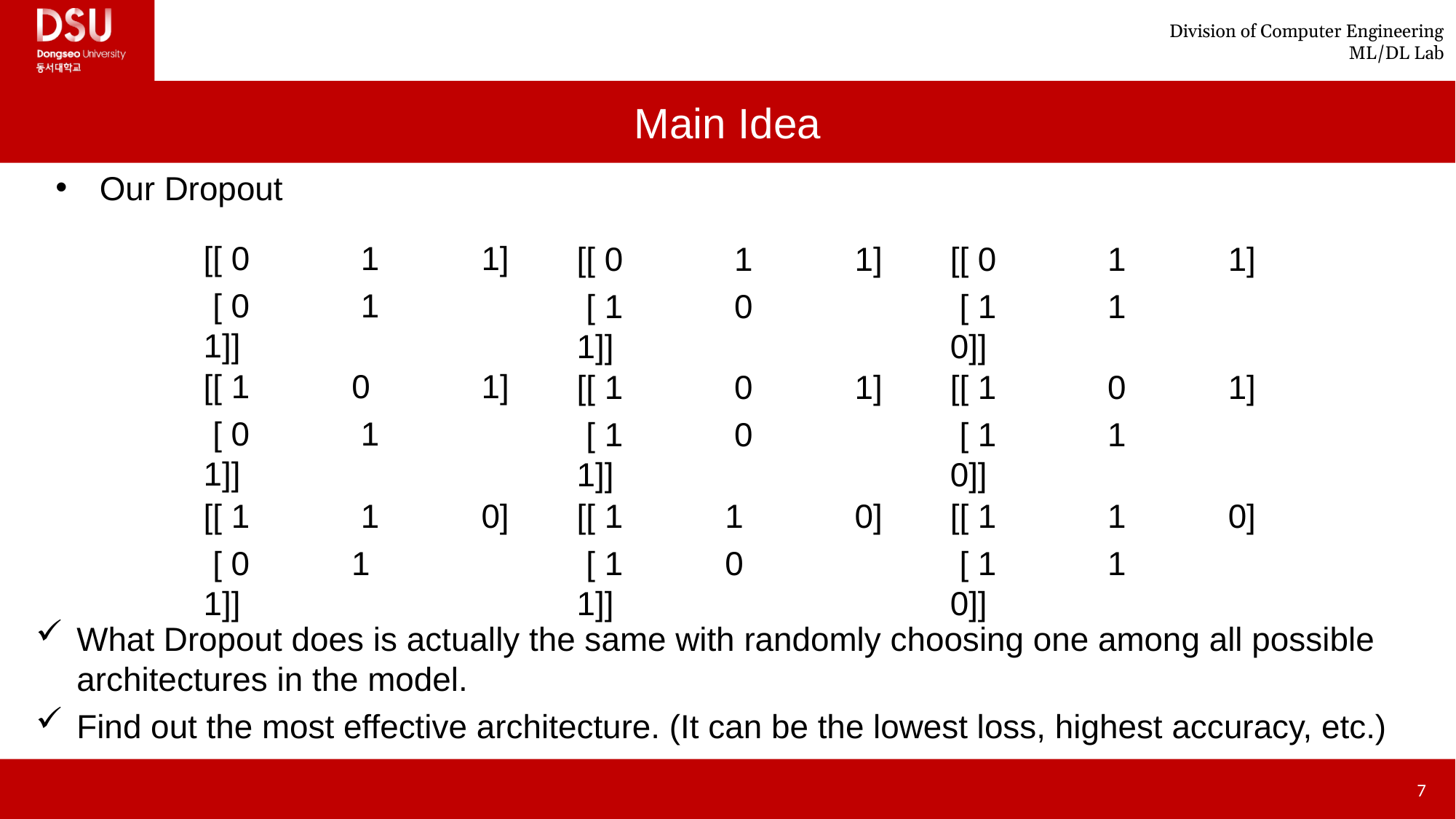

# Main Idea
Our Dropout
[[ 0            1           1]
 [ 0            1           1]]
[[ 0            1           1]
 [ 1            0           1]]
[[ 0            1           1]
 [ 1            1           0]]
[[ 1           0            1]
 [ 0            1           1]]
[[ 1            0           1]
 [ 1            0           1]]
[[ 1            0           1]
 [ 1            1           0]]
[[ 1            1           0]
 [ 0           1            1]]
[[ 1           1            0]
 [ 1           0            1]]
[[ 1            1           0]
 [ 1            1           0]]
What Dropout does is actually the same with randomly choosing one among all possible architectures in the model.
Find out the most effective architecture. (It can be the lowest loss, highest accuracy, etc.)
7